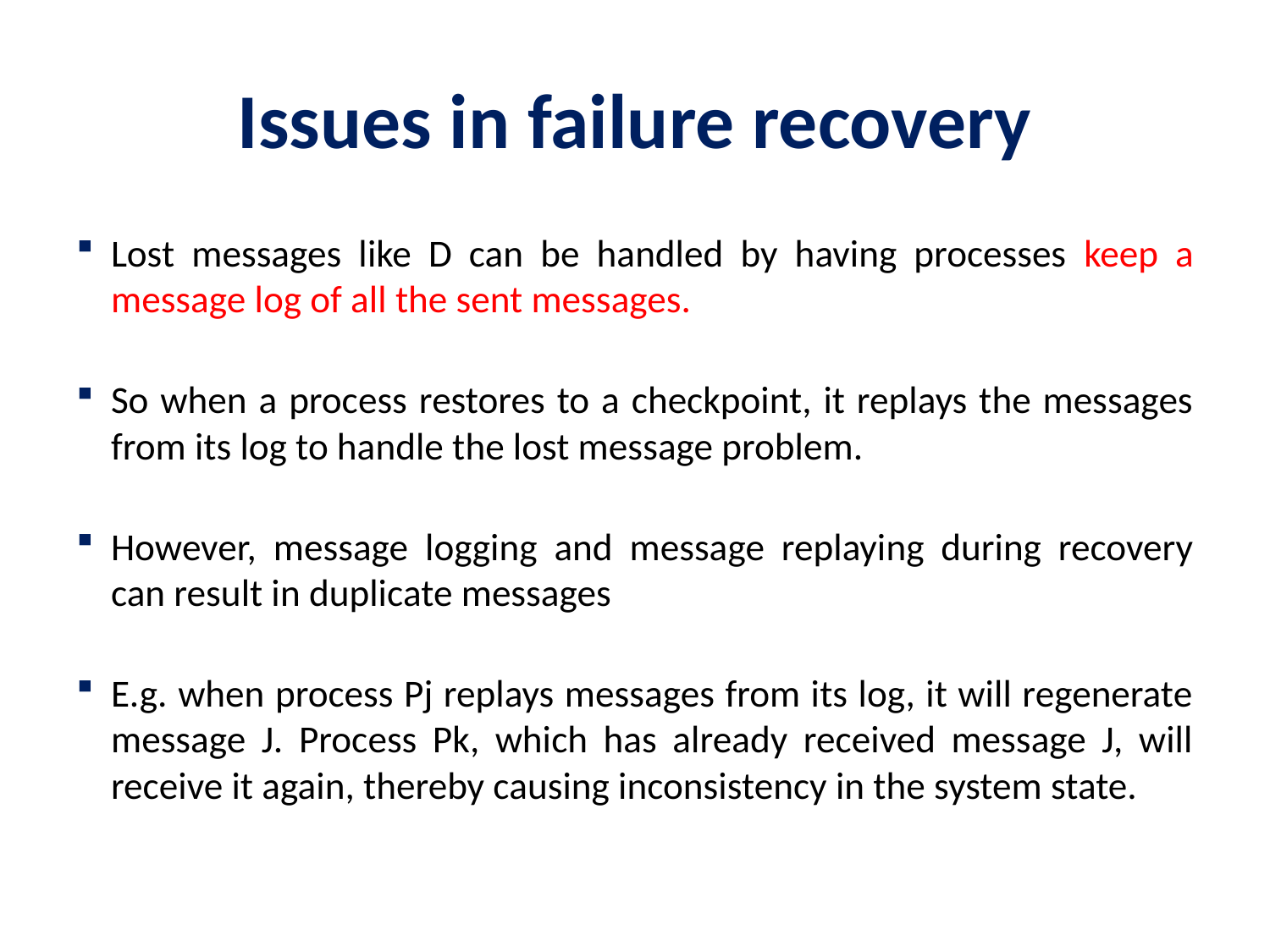

# Issues in failure recovery
Lost messages like D can be handled by having processes keep a message log of all the sent messages.

So when a process restores to a checkpoint, it replays the messages from its log to handle the lost message problem.

However, message logging and message replaying during recovery can result in duplicate messages

E.g. when process Pj replays messages from its log, it will regenerate message J. Process Pk, which has already received message J, will receive it again, thereby causing inconsistency in the system state.